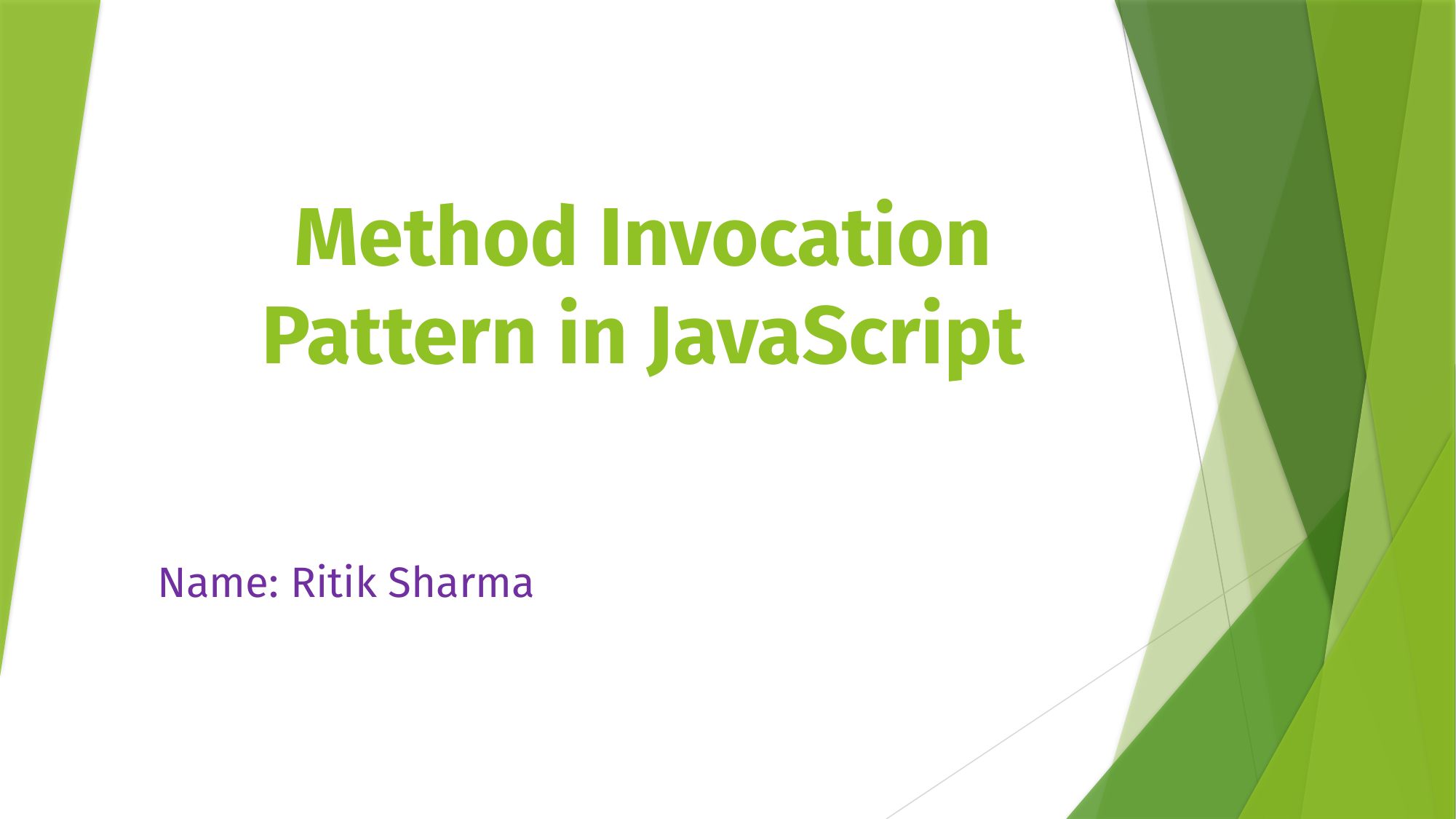

# Method Invocation Pattern in JavaScript

        Name: Ritik Sharma